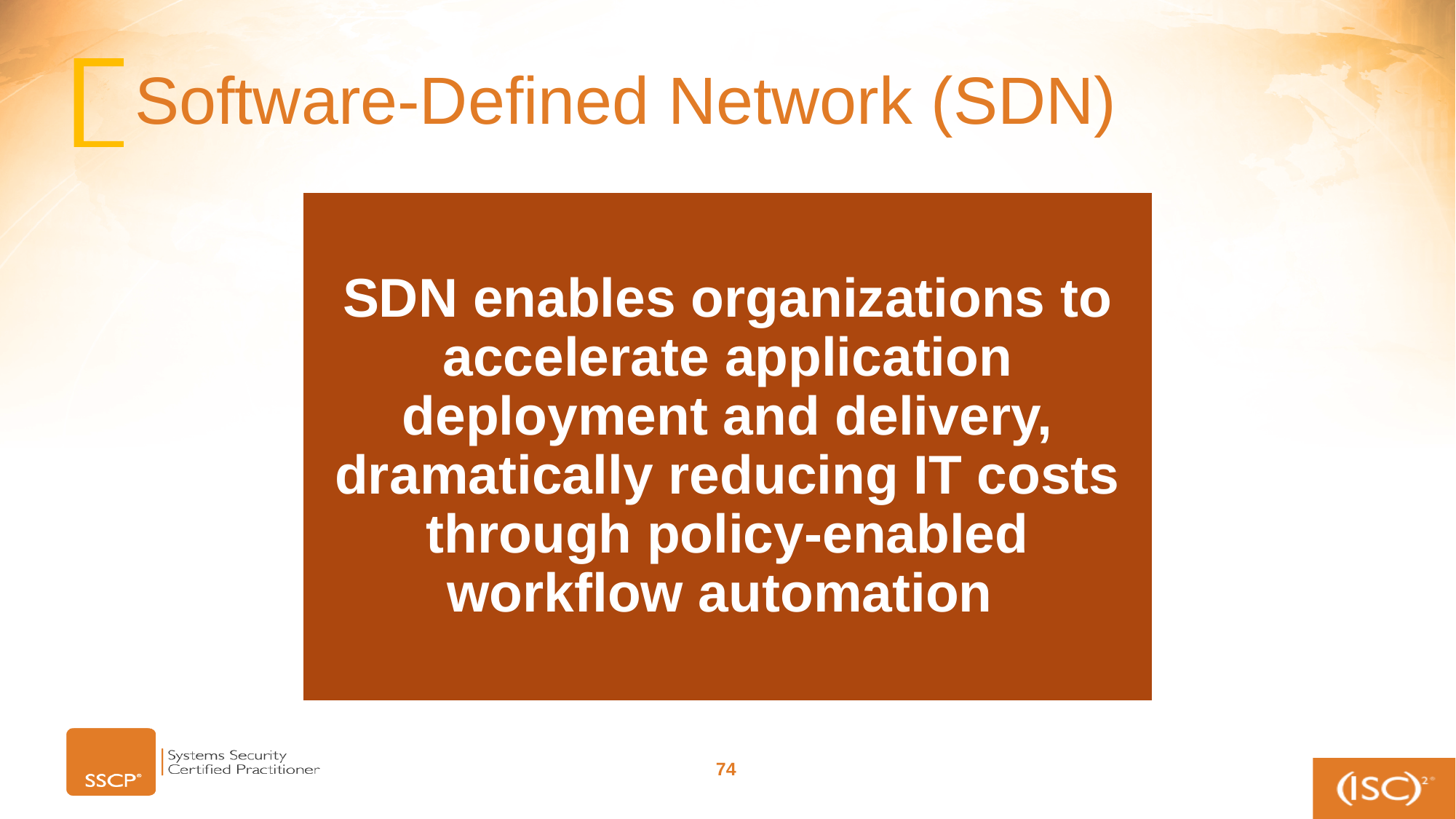

# Software-Defined Network (SDN)
SDN enables organizations to accelerate application deployment and delivery, dramatically reducing IT costs through policy-enabled workflow automation